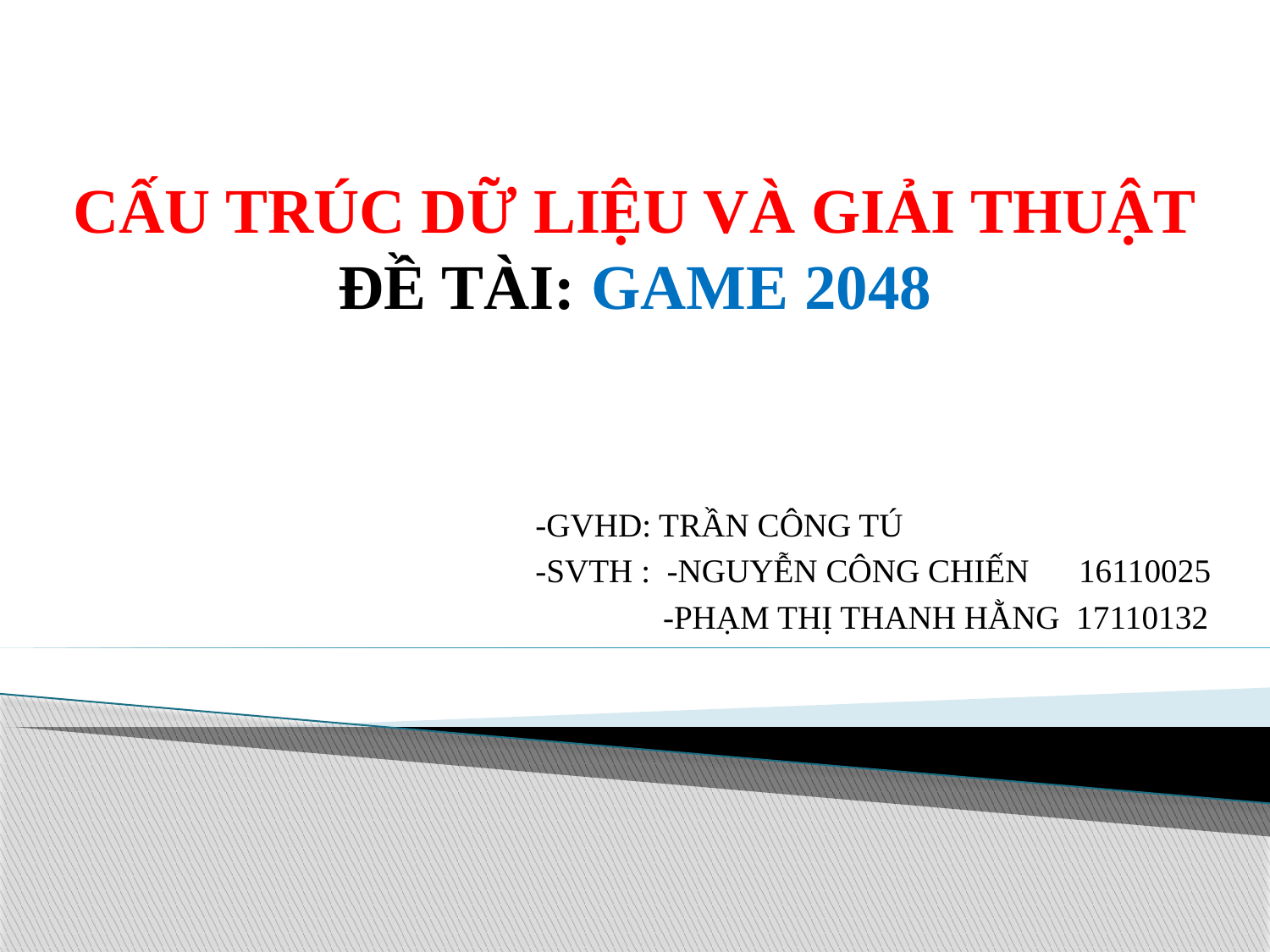

# CẤU TRÚC DỮ LIỆU VÀ GIẢI THUẬT ĐỀ TÀI: GAME 2048
-GVHD: TRẦN CÔNG TÚ
-SVTH :  -NGUYỄN CÔNG CHIẾN      16110025
	 -PHẠM THỊ THANH HẰNG  17110132